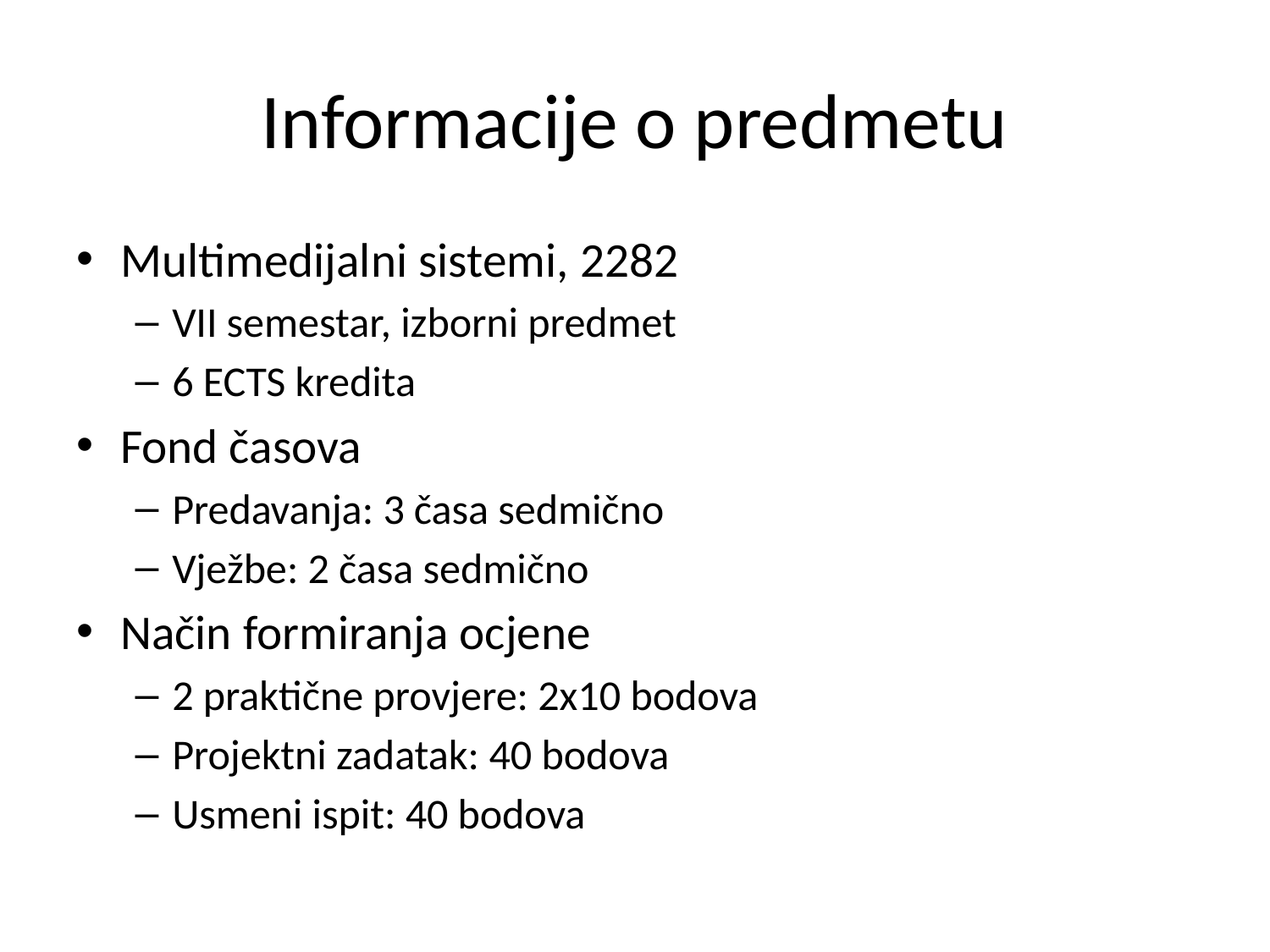

# Informacije o predmetu
Multimedijalni sistemi, 2282
VII semestar, izborni predmet
6 ECTS kredita
Fond časova
Predavanja: 3 časa sedmično
Vježbe: 2 časa sedmično
Način formiranja ocjene
2 praktične provjere: 2x10 bodova
Projektni zadatak: 40 bodova
Usmeni ispit: 40 bodova